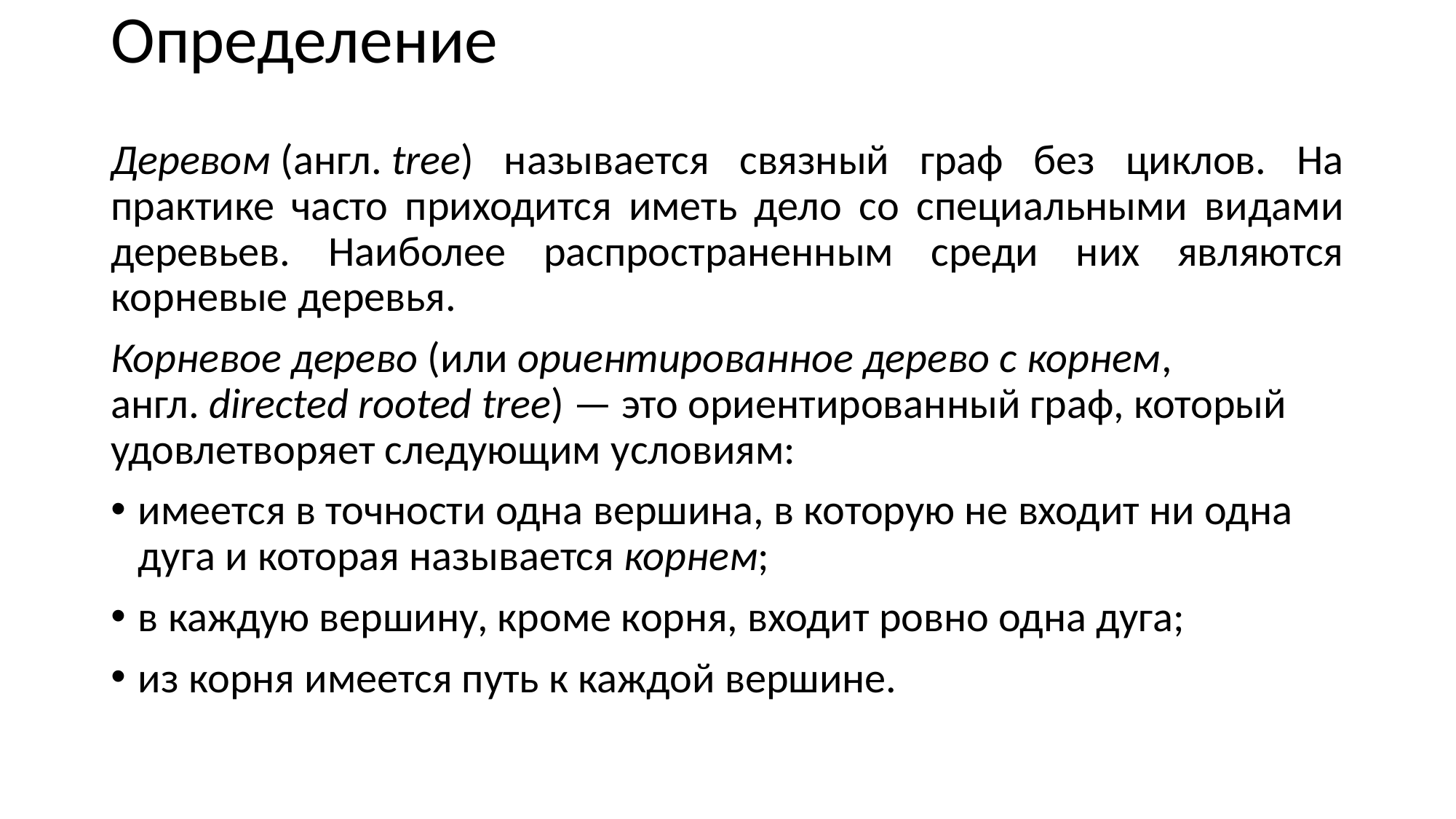

# Определение
Деревом (англ. tree) называется связный граф без циклов. На практике часто приходится иметь дело со специальными видами деревьев. Наиболее распространенным среди них являются корневые деревья.
Корневое дерево (или ориентированное дерево с корнем, англ. directed rooted tree) — это ориентированный граф, который удовлетворяет следующим условиям:
имеется в точности одна вершина, в которую не входит ни одна дуга и которая называется корнем;
в каждую вершину, кроме корня, входит ровно одна дуга;
из корня имеется путь к каждой вершине.